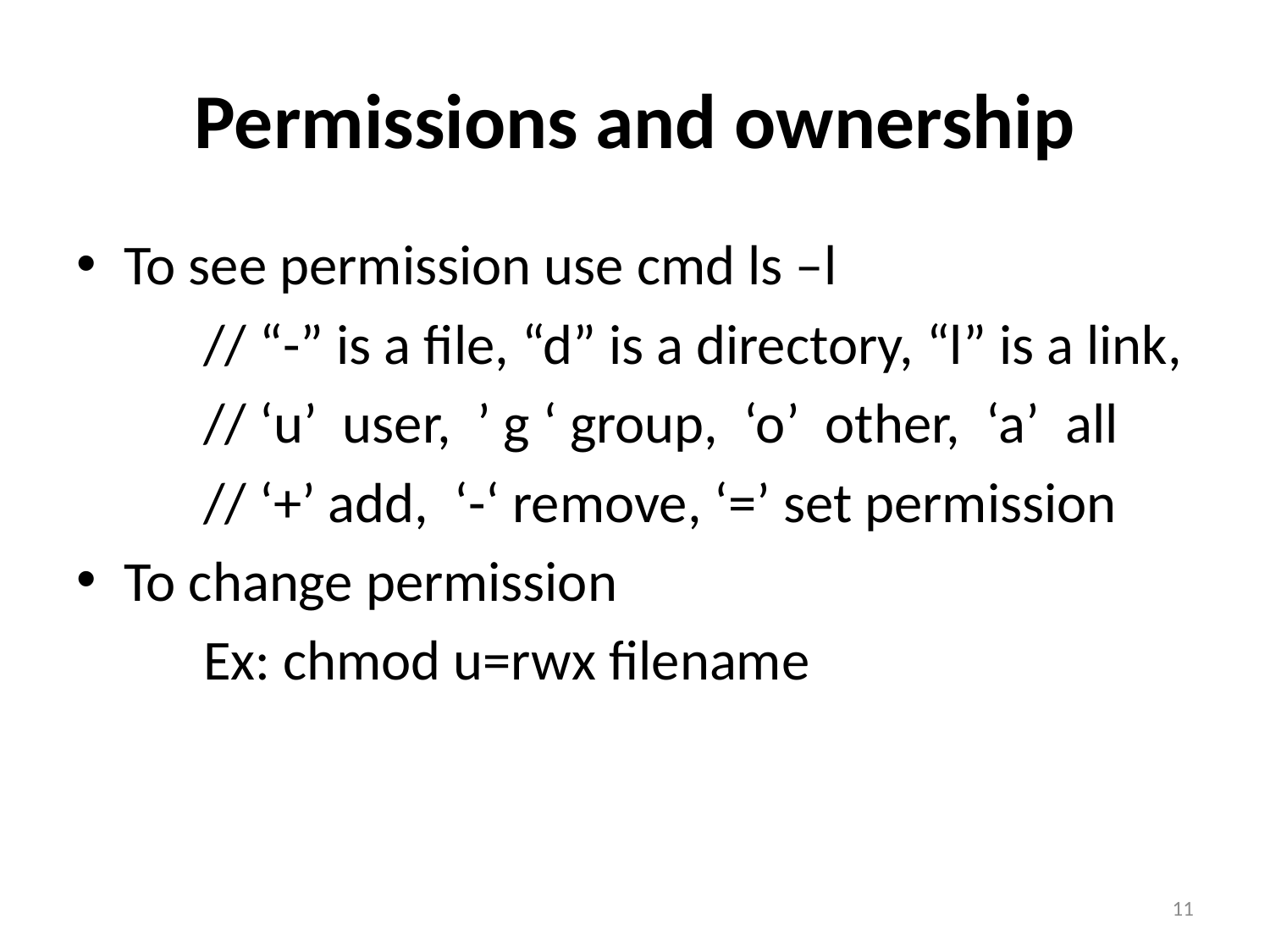

# Permissions and ownership
To see permission use cmd ls –l
	// “-” is a file, “d” is a directory, “l” is a link,
	// ‘u’  user,  ’ g ‘ group,  ‘o’  other,  ‘a’  all
	// ‘+’ add,  ‘-‘ remove, ‘=’ set permission
To change permission
	Ex: chmod u=rwx filename

11